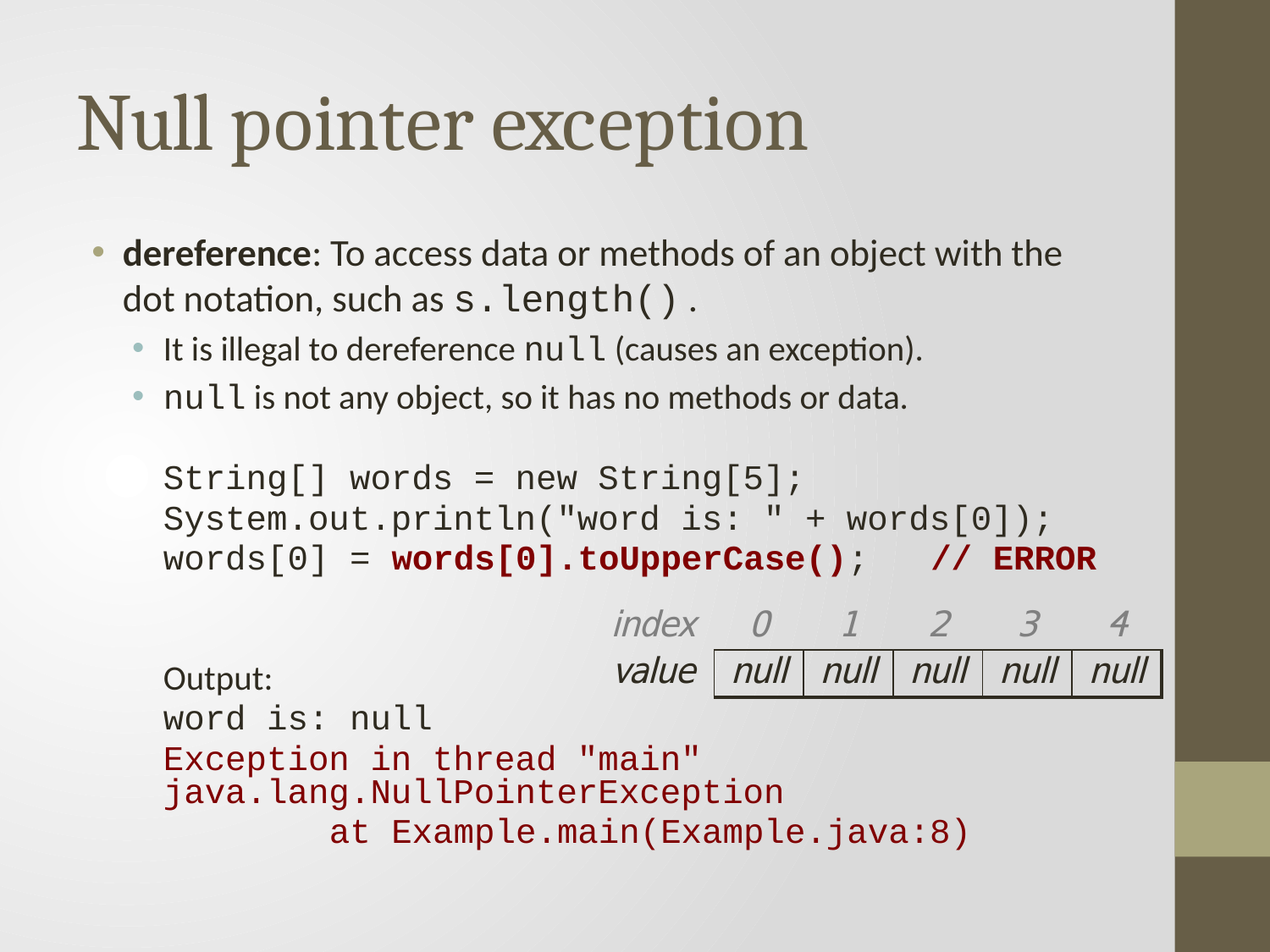

# Null pointer exception
dereference: To access data or methods of an object with the dot notation, such as s.length() .
It is illegal to dereference null (causes an exception).
null is not any object, so it has no methods or data.

	String[] words = new String[5];
	System.out.println("word is: " + words[0]);
	words[0] = words[0].toUpperCase();   // ERROR

	Output:
	word is: null
	Exception in thread "main" java.lang.NullPointerException
	        at Example.main(Example.java:8)
| index | 0 | 1 | 2 | 3 | 4 |
| --- | --- | --- | --- | --- | --- |
| value | null | null | null | null | null |